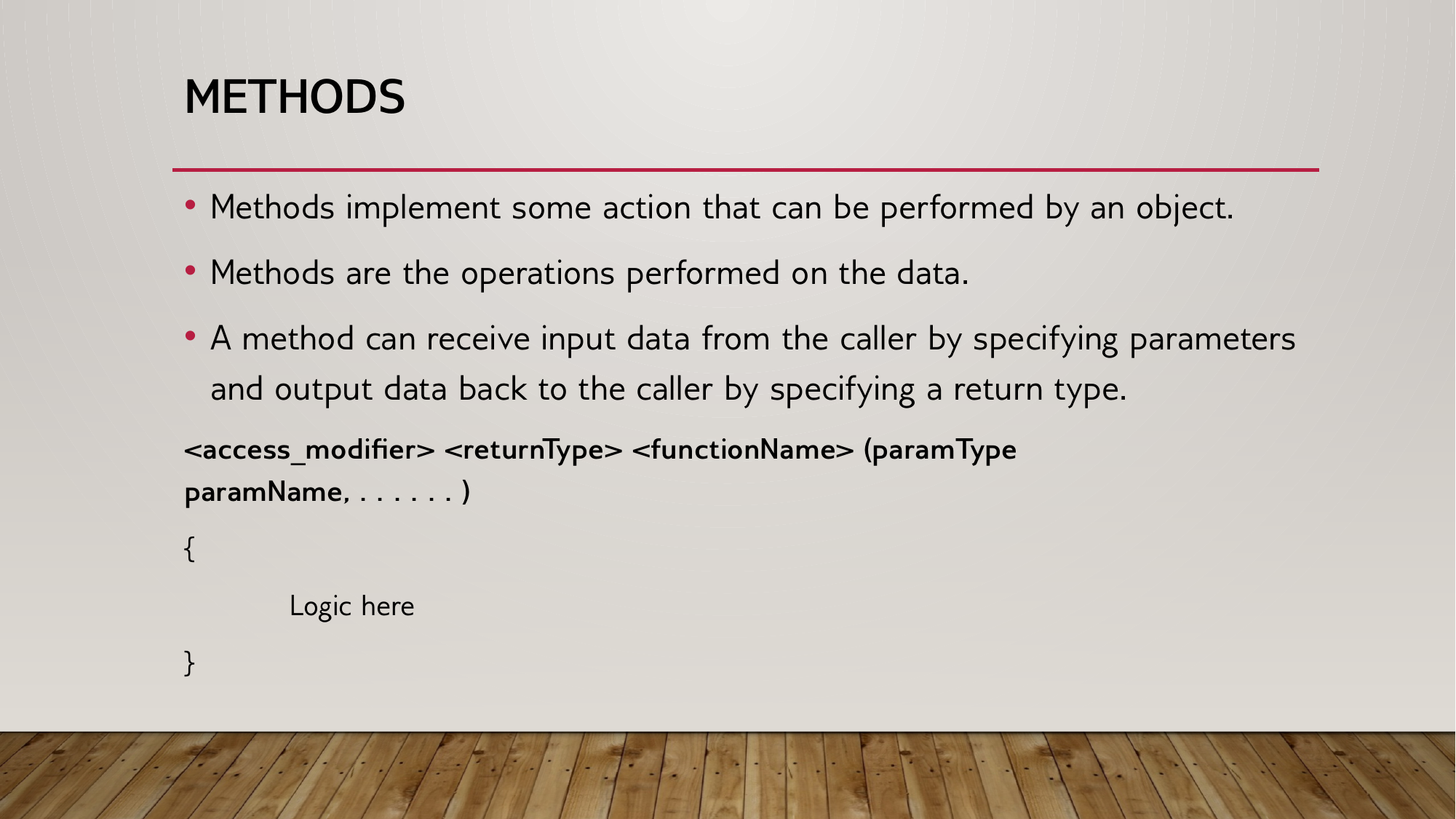

# Methods
Methods implement some action that can be performed by an object.
Methods are the operations performed on the data.
A method can receive input data from the caller by specifying parameters and output data back to the caller by specifying a return type.
<access_modifier> <returnType> <functionName> (paramType paramName, . . . . . . )
{
	Logic here
}